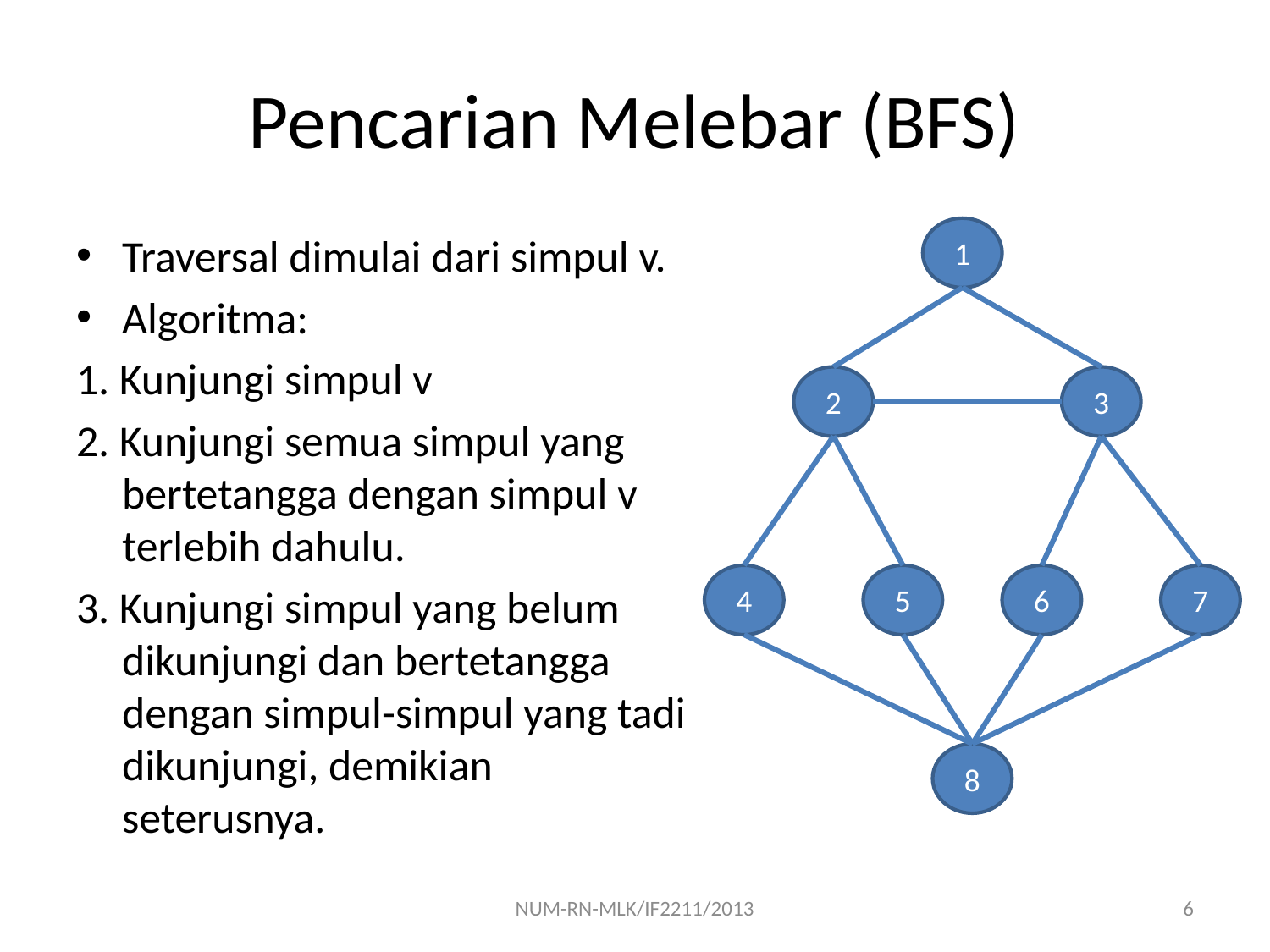

# Pencarian Melebar (BFS)
1
Traversal dimulai dari simpul v.
Algoritma:
1. Kunjungi simpul v
2. Kunjungi semua simpul yang bertetangga dengan simpul v terlebih dahulu.
3. Kunjungi simpul yang belum dikunjungi dan bertetangga dengan simpul-simpul yang tadi dikunjungi, demikian seterusnya.
2
3
4
5
6
7
8
NUM-RN-MLK/IF2211/2013
6